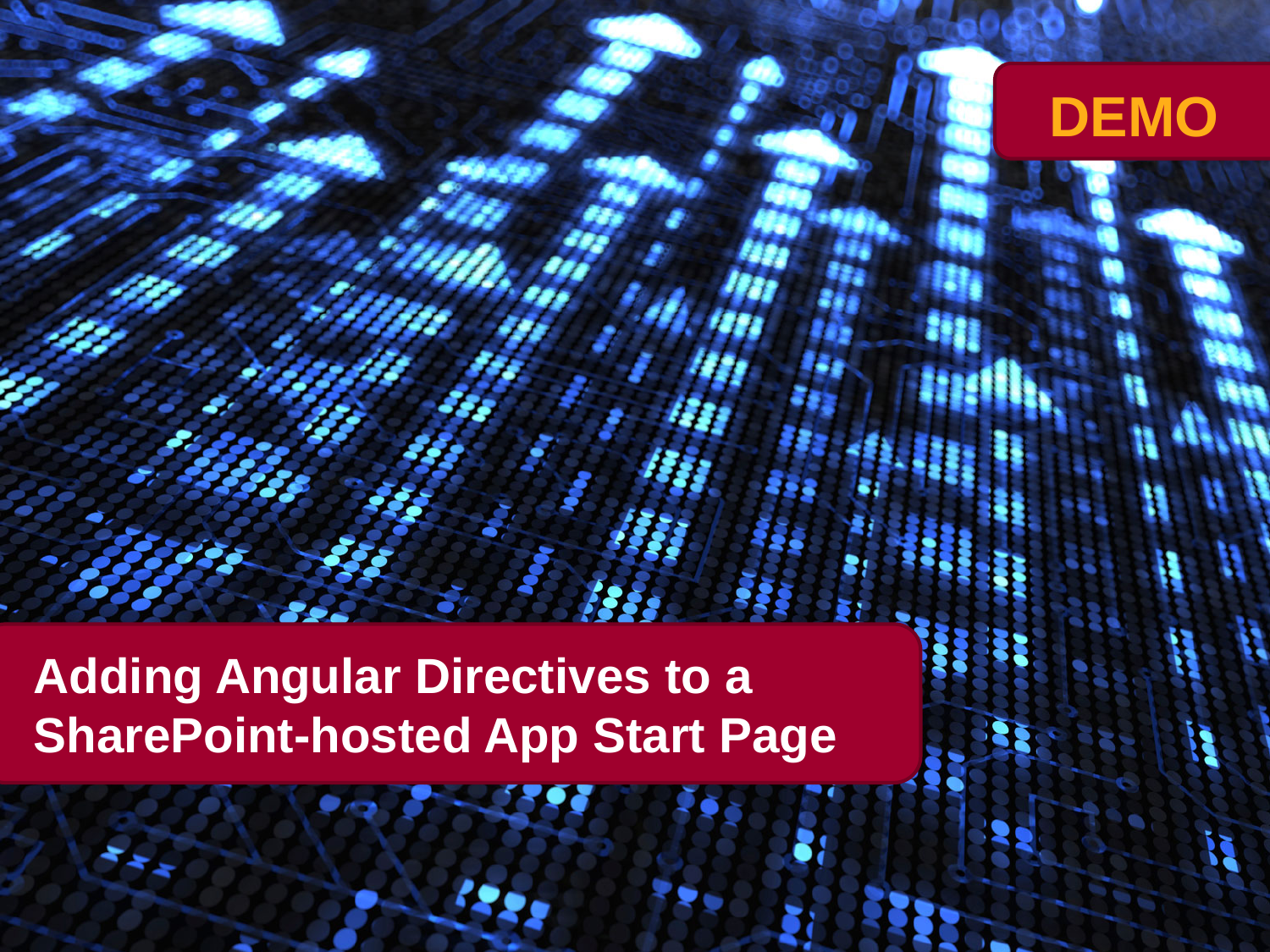

# Adding Angular Directives to a SharePoint-hosted App Start Page